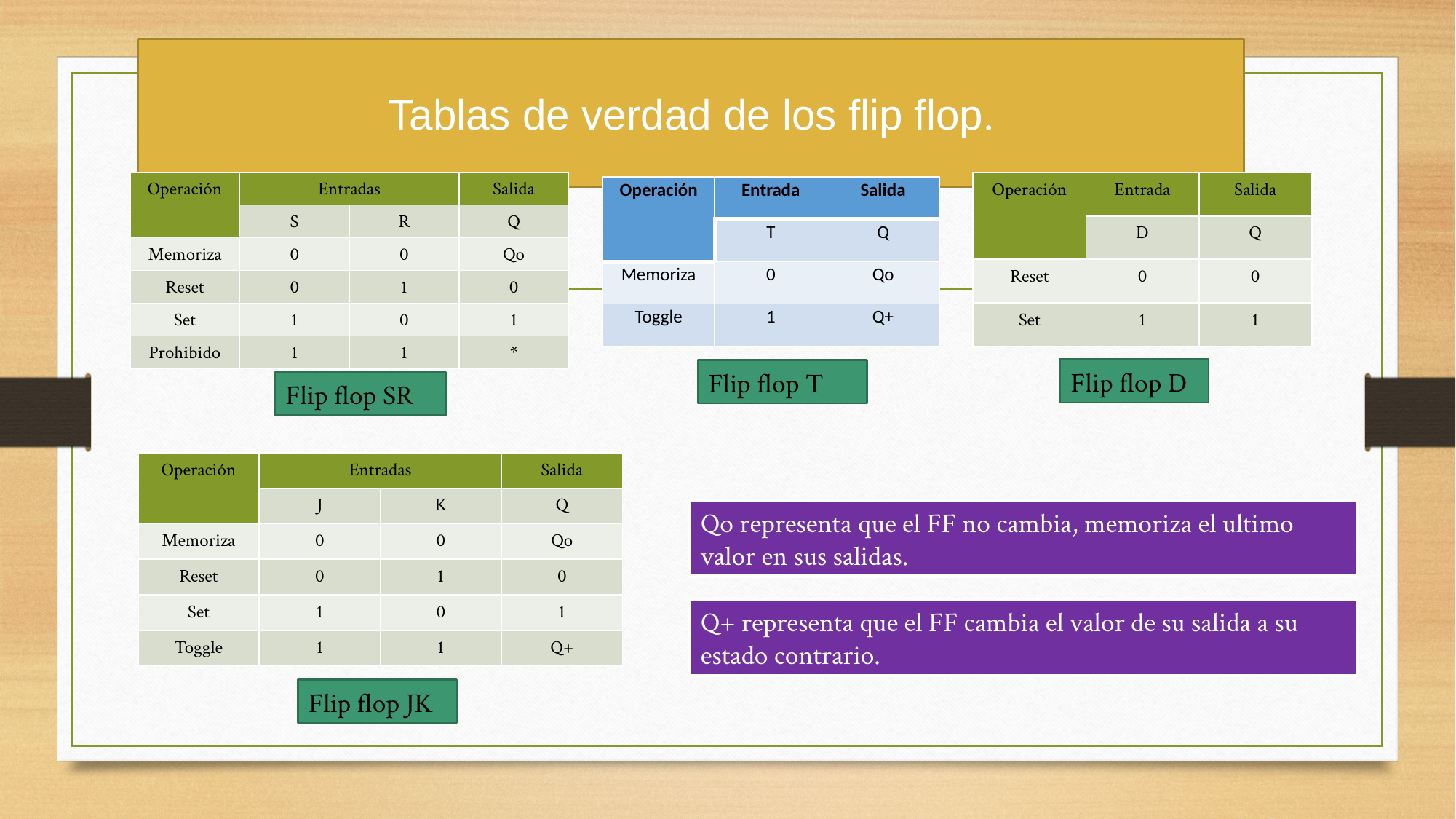

# Tablas de verdad de los flip flop.
| Operación | Entradas |  | Salida |
| --- | --- | --- | --- |
|  | S | R | Q |
| Memoriza | 0 | 0 | Qo |
| Reset | 0 | 1 | 0 |
| Set | 1 | 0 | 1 |
| Prohibido | 1 | 1 | \* |
| Operación | Entrada | Salida |
| --- | --- | --- |
|  | D | Q |
| Reset | 0 | 0 |
| Set | 1 | 1 |
| Operación | Entrada | Salida |
| --- | --- | --- |
|  | T | Q |
| Memoriza | 0 | Qo |
| Toggle | 1 | Q+ |
Flip flop D
Flip flop T
Flip flop SR
| Operación | Entradas |  | Salida |
| --- | --- | --- | --- |
|  | J | K | Q |
| Memoriza | 0 | 0 | Qo |
| Reset | 0 | 1 | 0 |
| Set | 1 | 0 | 1 |
| Toggle | 1 | 1 | Q+ |
Qo representa que el FF no cambia, memoriza el ultimo valor en sus salidas.
Q+ representa que el FF cambia el valor de su salida a su estado contrario.
Flip flop JK